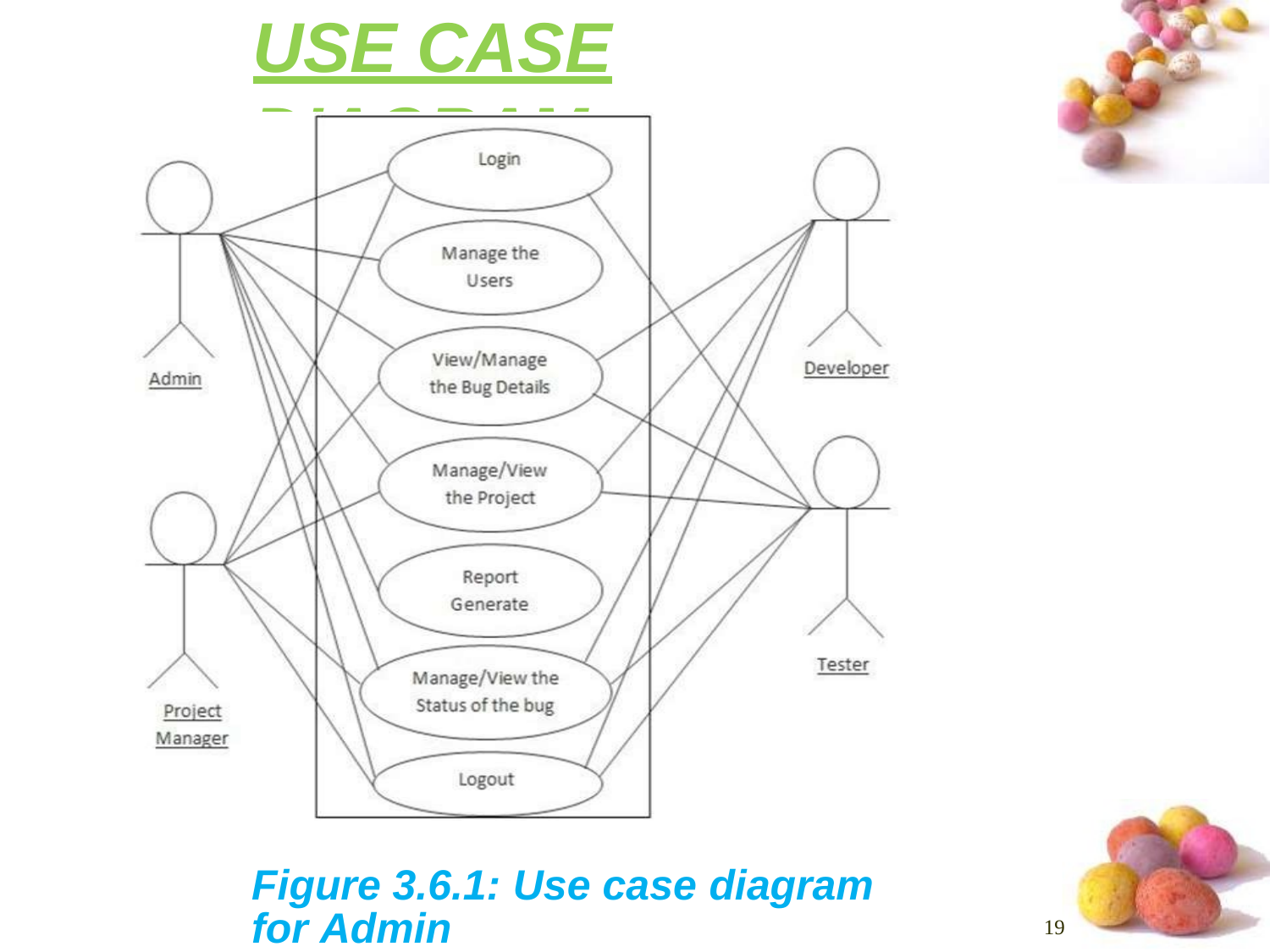

# USE CASE DIAGRAM

Figure 3.6.1: Use case diagram for Admin

19